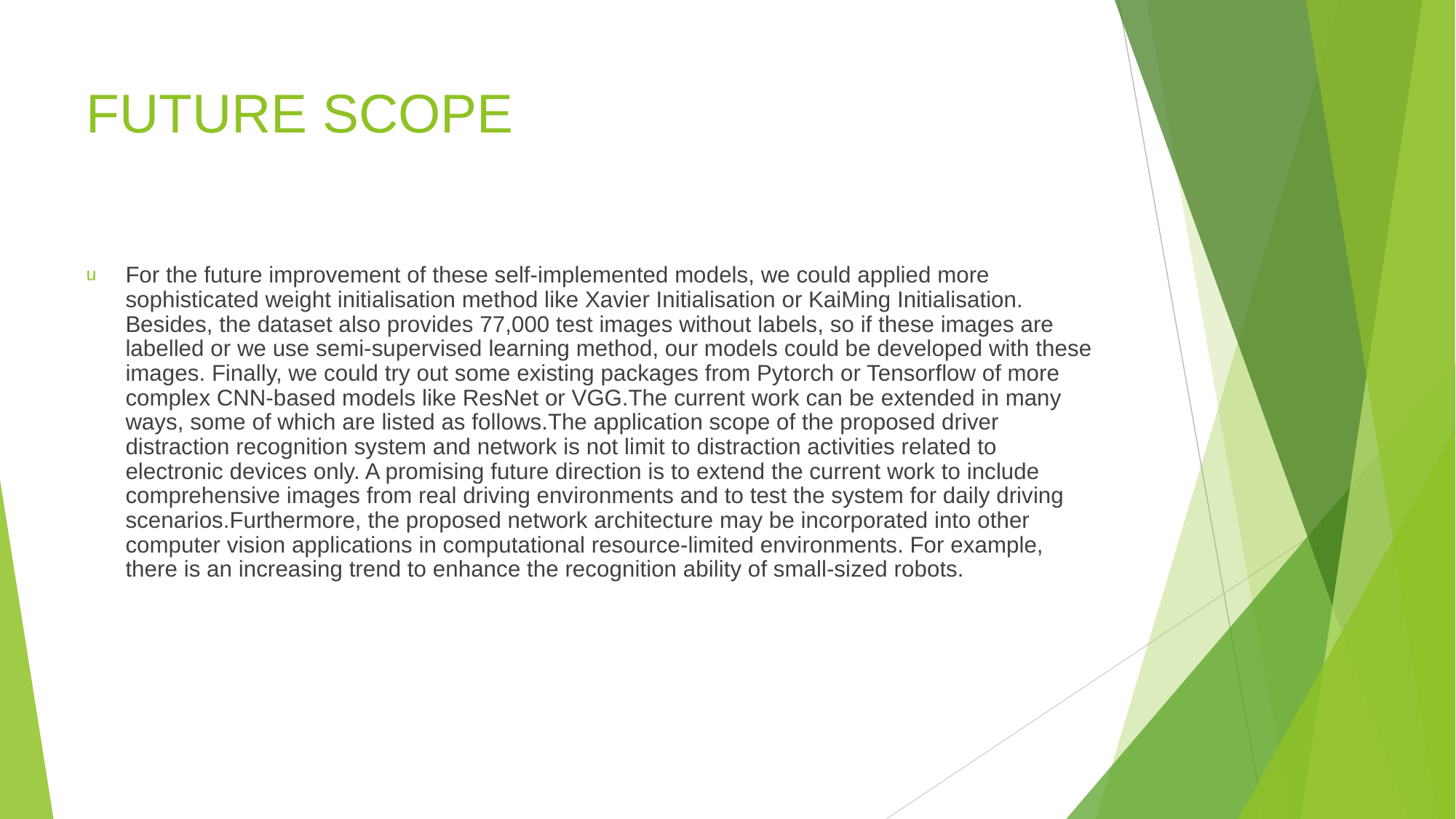

# FUTURE SCOPE
For the future improvement of these self-implemented models, we could applied more sophisticated weight initialisation method like Xavier Initialisation or KaiMing Initialisation. Besides, the dataset also provides 77,000 test images without labels, so if these images are labelled or we use semi-supervised learning method, our models could be developed with these images. Finally, we could try out some existing packages from Pytorch or Tensorflow of more complex CNN-based models like ResNet or VGG.The current work can be extended in many ways, some of which are listed as follows.The application scope of the proposed driver distraction recognition system and network is not limit to distraction activities related to electronic devices only. A promising future direction is to extend the current work to include comprehensive images from real driving environments and to test the system for daily driving scenarios.Furthermore, the proposed network architecture may be incorporated into other computer vision applications in computational resource-limited environments. For example, there is an increasing trend to enhance the recognition ability of small-sized robots.